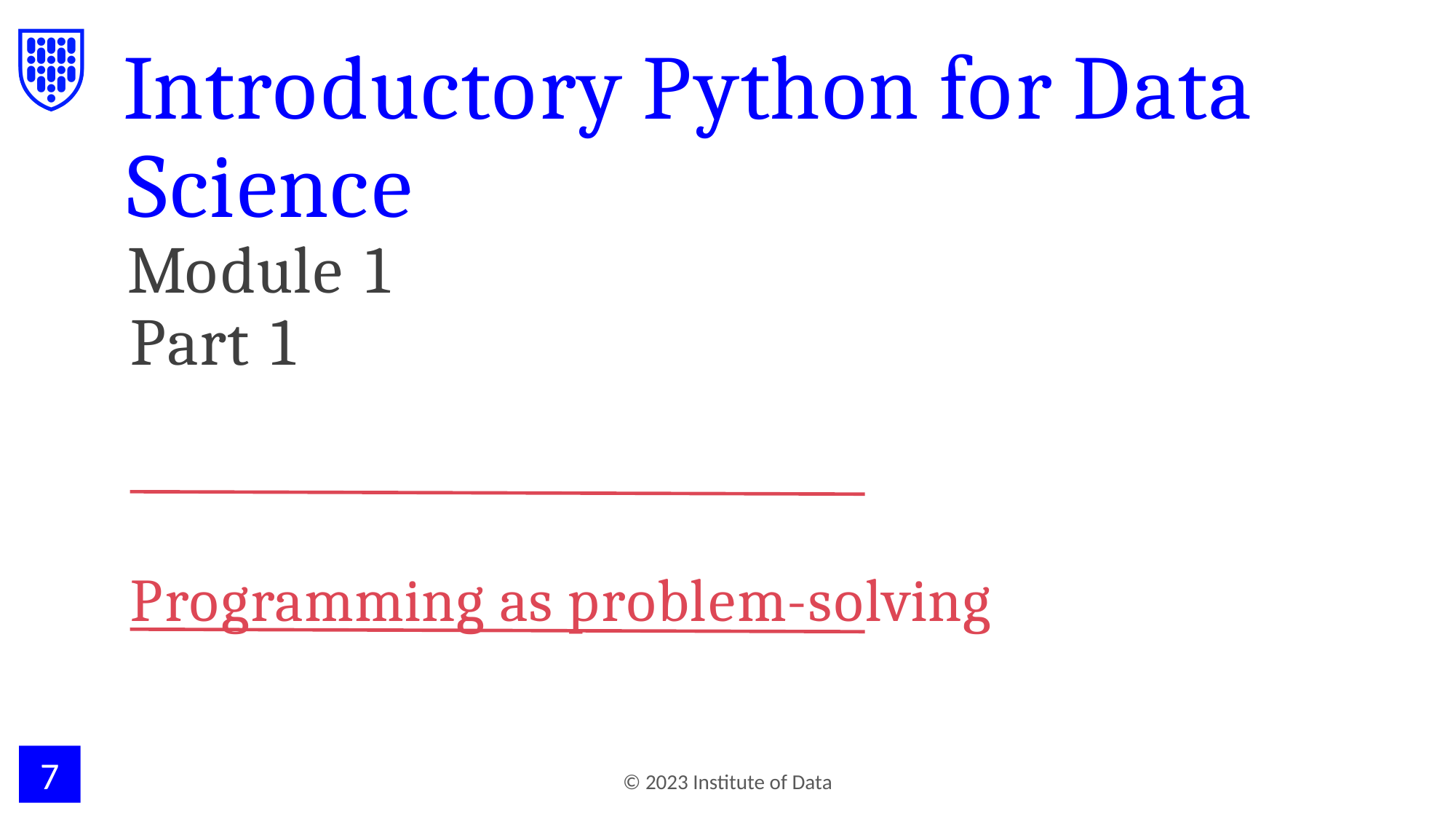

# Introductory Python for Data Science
Module 1
Part 1

Programming as problem-solving